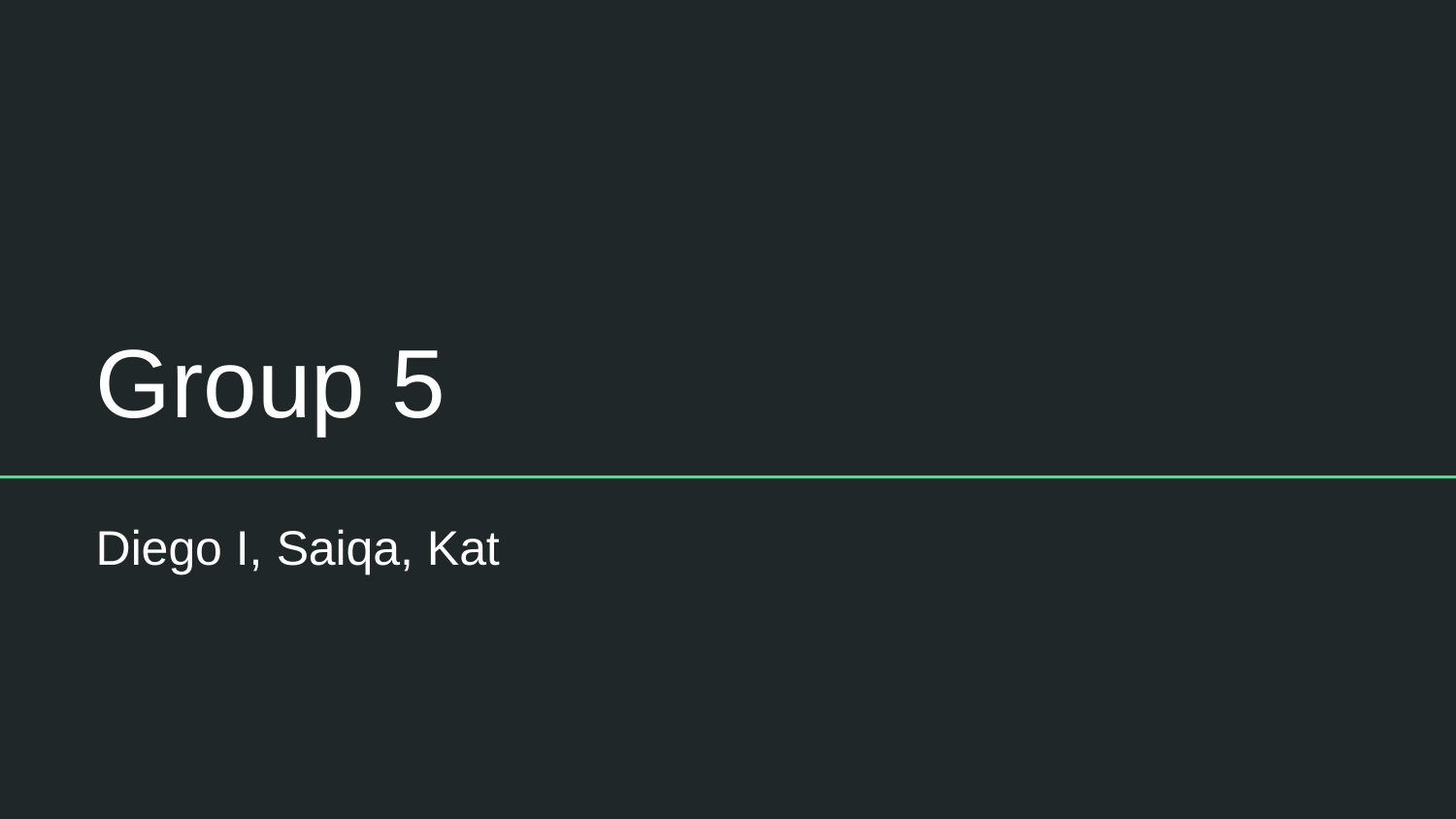

# Group 5
Diego I, Saiqa, Kat